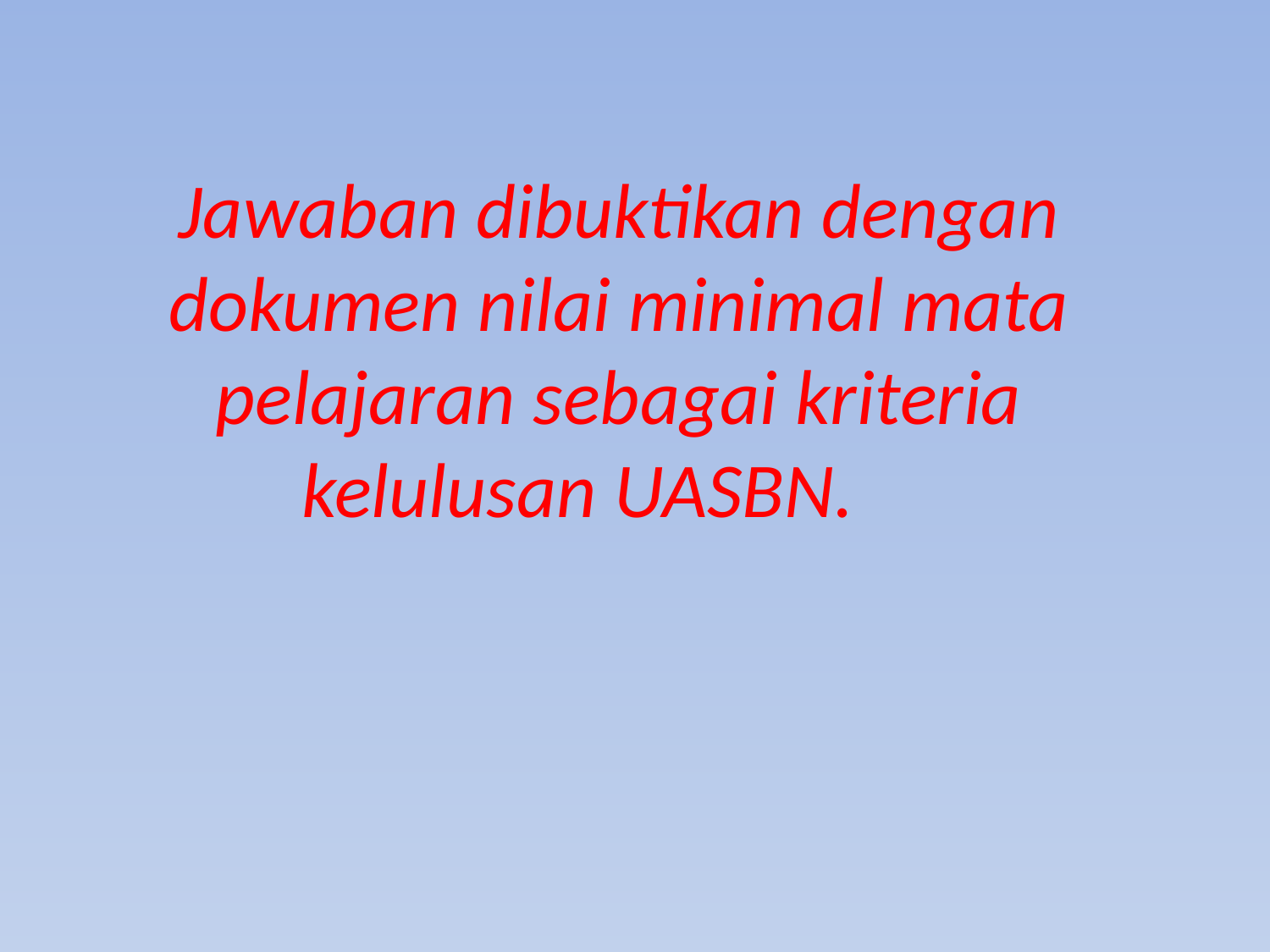

Jawaban dibuktikan dengan dokumen nilai minimal mata pelajaran sebagai kriteria kelulusan UASBN.